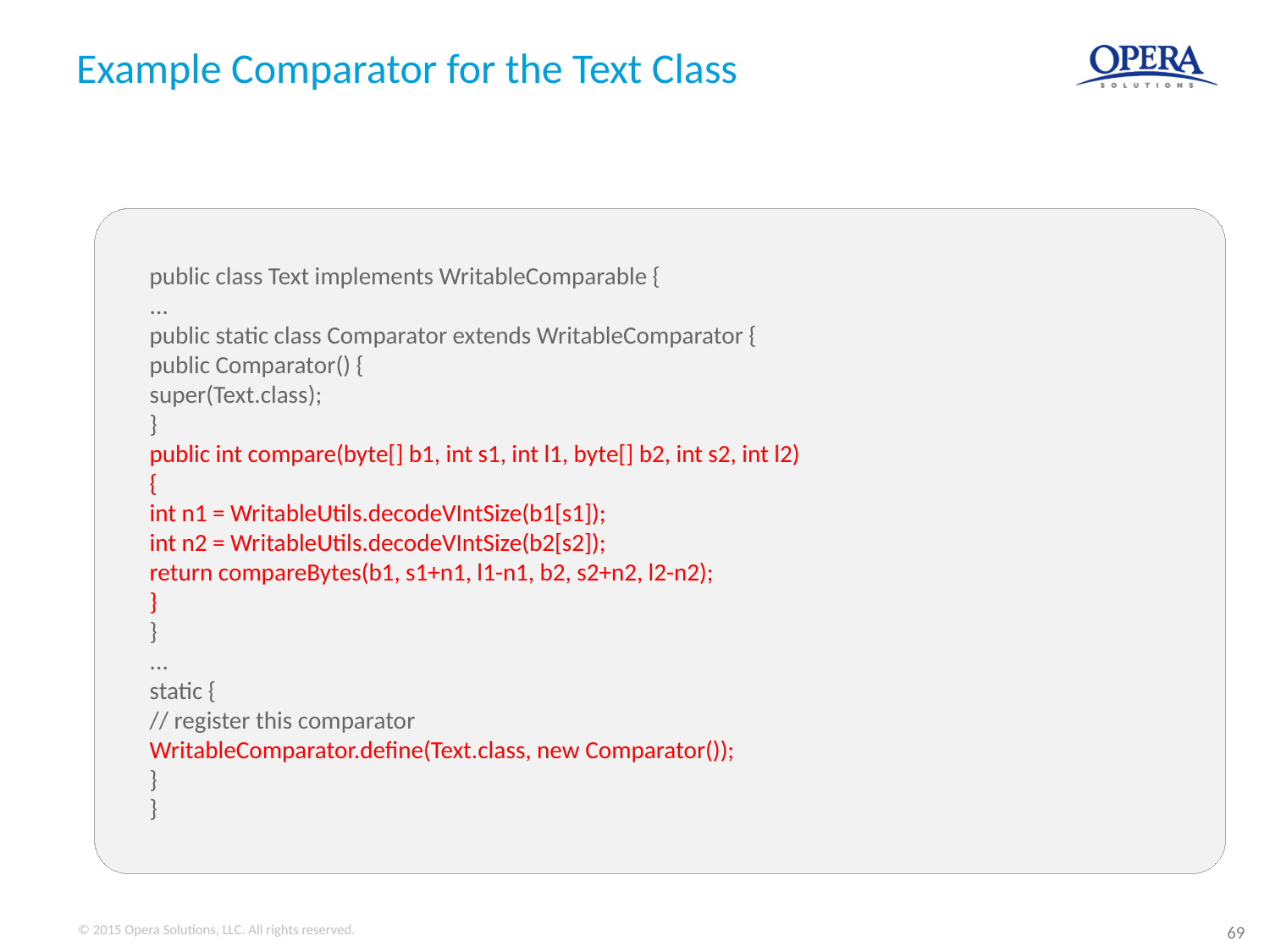

# Example Comparator for the Text Class
public class Text implements WritableComparable {
...
public static class Comparator extends WritableComparator {
public Comparator() {
super(Text.class);
}
public int compare(byte[] b1, int s1, int l1, byte[] b2, int s2, int l2)
{
int n1 = WritableUtils.decodeVIntSize(b1[s1]);
int n2 = WritableUtils.decodeVIntSize(b2[s2]);
return compareBytes(b1, s1+n1, l1-n1, b2, s2+n2, l2-n2);
}
}
...
static {
// register this comparator
WritableComparator.define(Text.class, new Comparator());
}
}